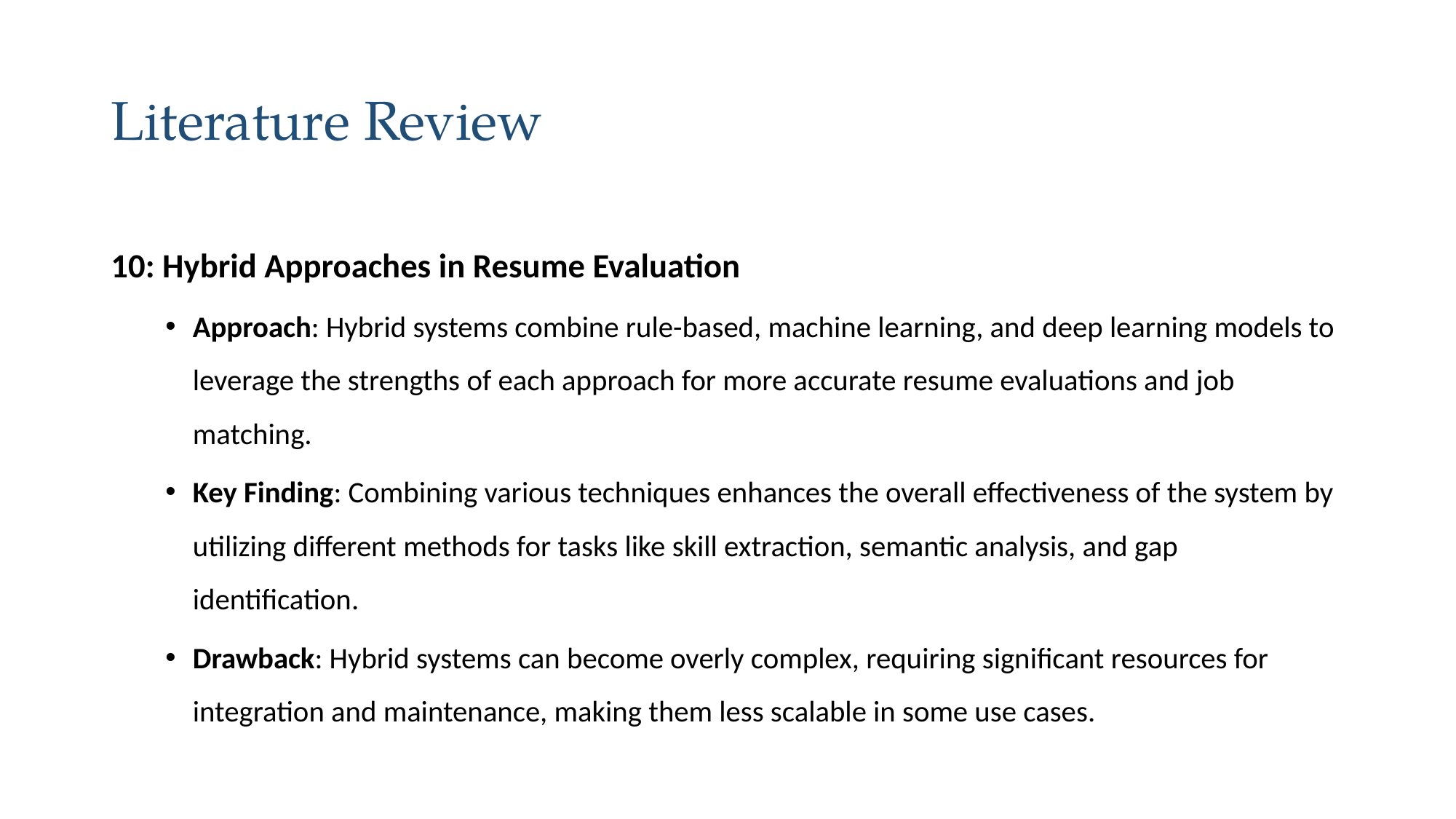

# Literature Review
10: Hybrid Approaches in Resume Evaluation
Approach: Hybrid systems combine rule-based, machine learning, and deep learning models to leverage the strengths of each approach for more accurate resume evaluations and job matching.
Key Finding: Combining various techniques enhances the overall effectiveness of the system by utilizing different methods for tasks like skill extraction, semantic analysis, and gap identification.
Drawback: Hybrid systems can become overly complex, requiring significant resources for integration and maintenance, making them less scalable in some use cases.